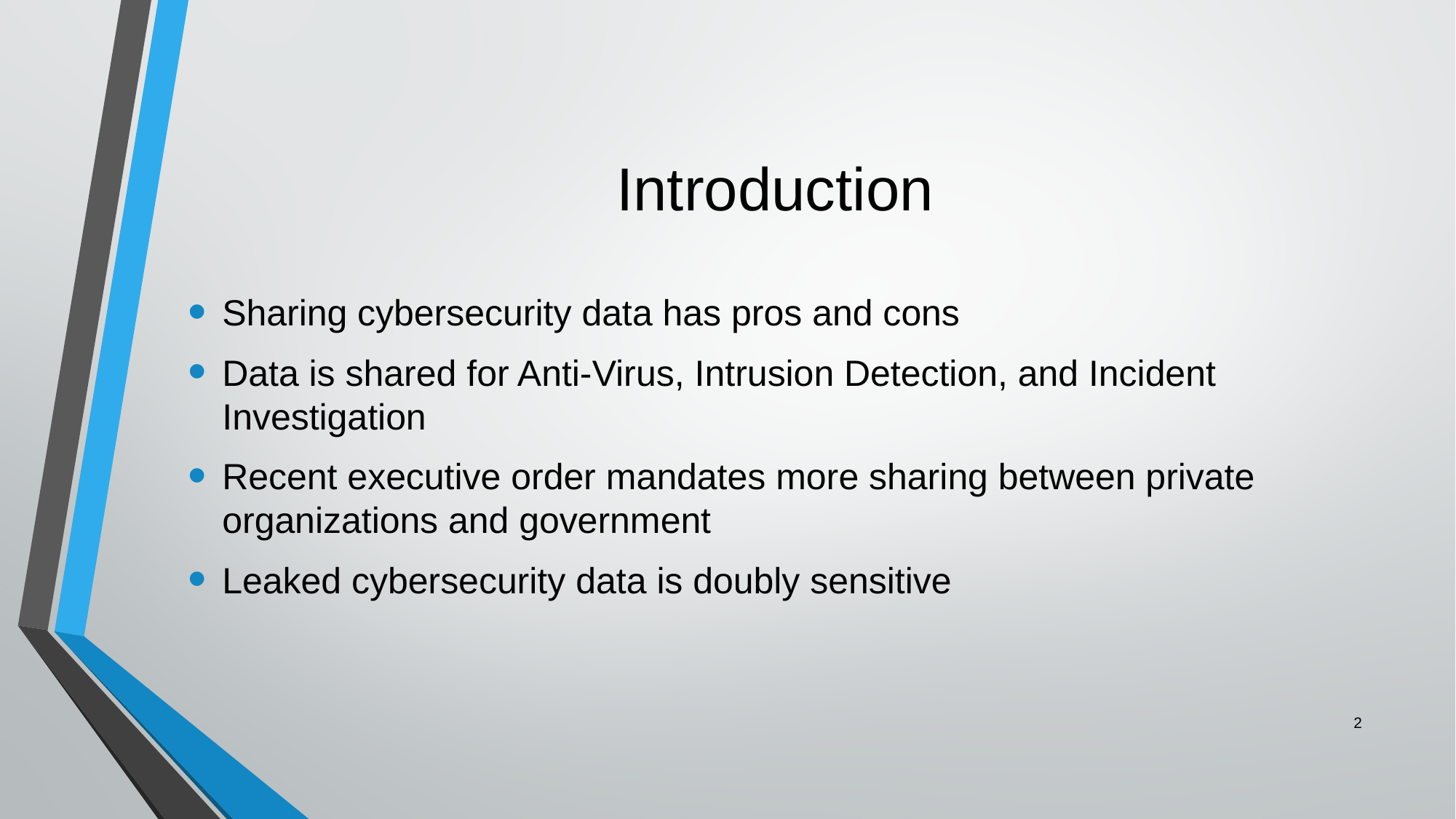

# Introduction
Sharing cybersecurity data has pros and cons
Data is shared for Anti-Virus, Intrusion Detection, and Incident Investigation
Recent executive order mandates more sharing between private organizations and government
Leaked cybersecurity data is doubly sensitive

2